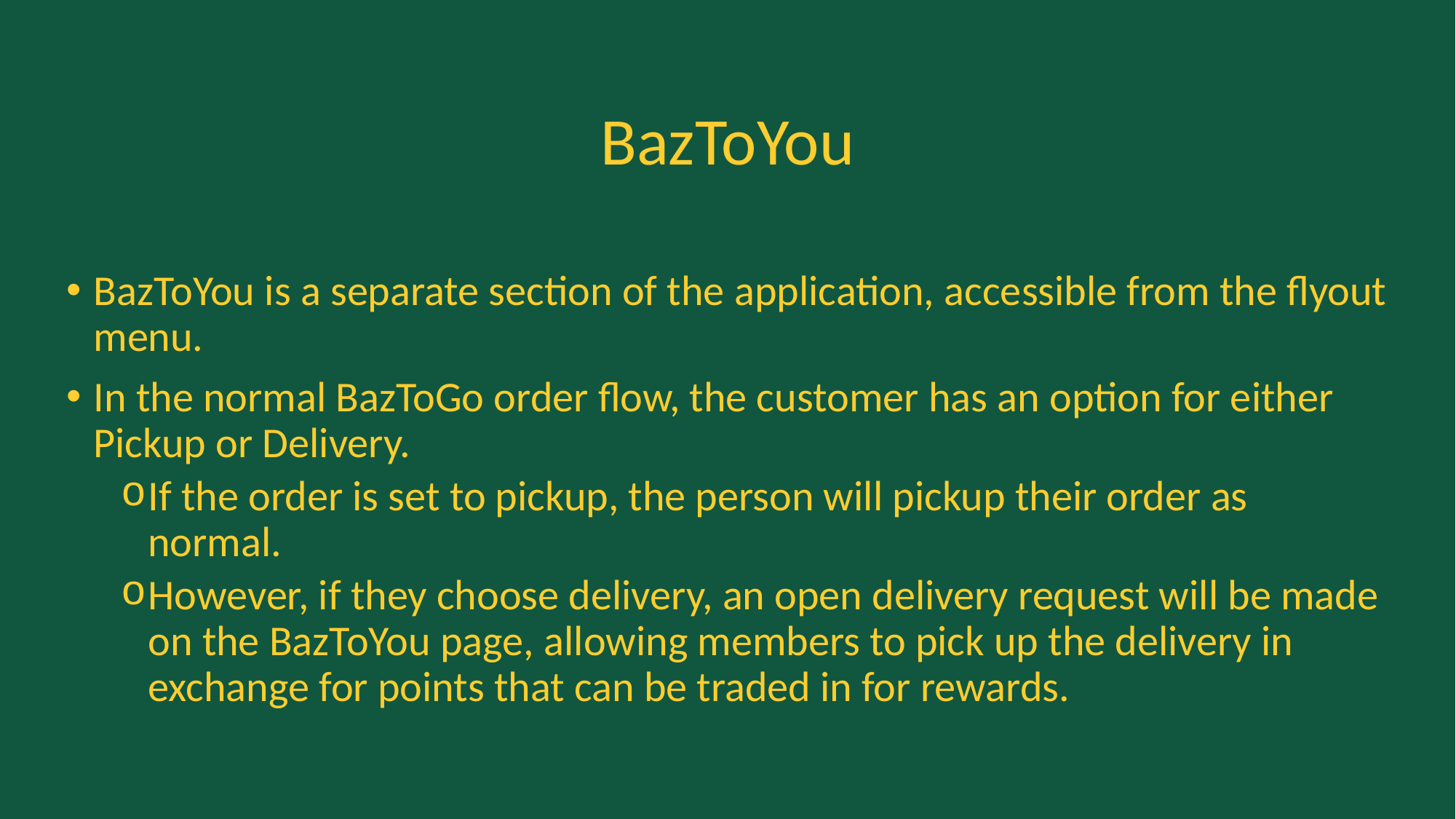

# BazToYou
BazToYou is a separate section of the application, accessible from the flyout menu.
In the normal BazToGo order flow, the customer has an option for either Pickup or Delivery.
If the order is set to pickup, the person will pickup their order as normal.
However, if they choose delivery, an open delivery request will be made on the BazToYou page, allowing members to pick up the delivery in exchange for points that can be traded in for rewards.